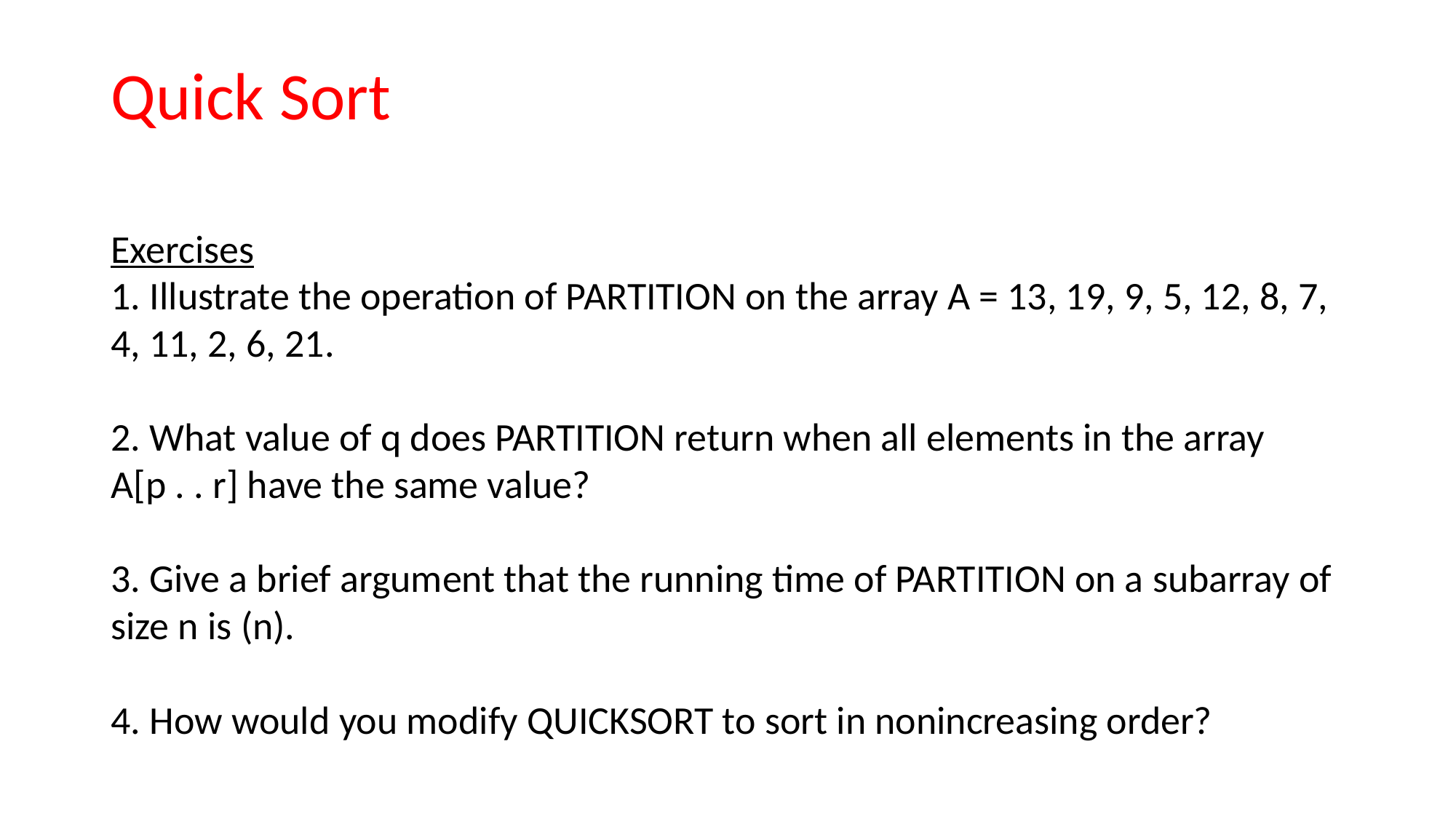

# Quick Sort
Exercises
1. Illustrate the operation of PARTITION on the array A = 13, 19, 9, 5, 12, 8, 7, 4, 11, 2, 6, 21.

2. What value of q does PARTITION return when all elements in the array A[p . . r] have the same value?

3. Give a brief argument that the running time of PARTITION on a subarray of size n is (n).

4. How would you modify QUICKSORT to sort in nonincreasing order?